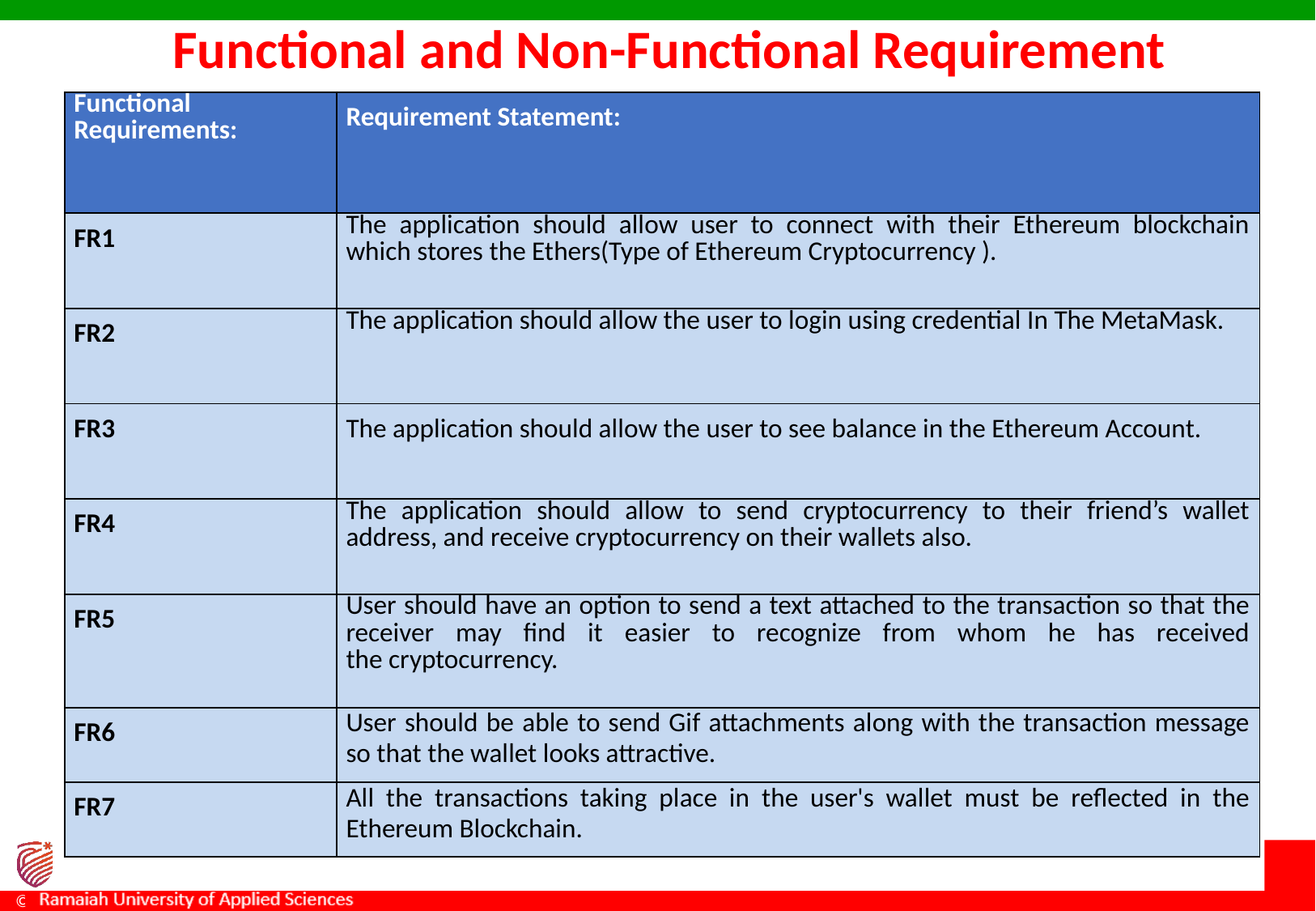

Functional and Non-Functional Requirement

| Functional Requirements: | Requirement Statement: |
| --- | --- |
| FR1 | The application should allow user to connect with their Ethereum blockchain which stores the Ethers(Type of Ethereum Cryptocurrency ). |
| FR2 | The application should allow the user to login using credential In The MetaMask. |
| FR3 | The application should allow the user to see balance in the Ethereum Account. |
| FR4 | The application should allow to send cryptocurrency to their friend’s wallet address, and receive cryptocurrency on their wallets also. |
| FR5 | User should have an option to send a text attached to the transaction so that the receiver may find it easier to recognize from whom he has received the cryptocurrency. |
| FR6 | User should be able to send Gif attachments along with the transaction message so that the wallet looks attractive. |
| FR7 | All the transactions taking place in the user's wallet must be reflected in the Ethereum Blockchain. |